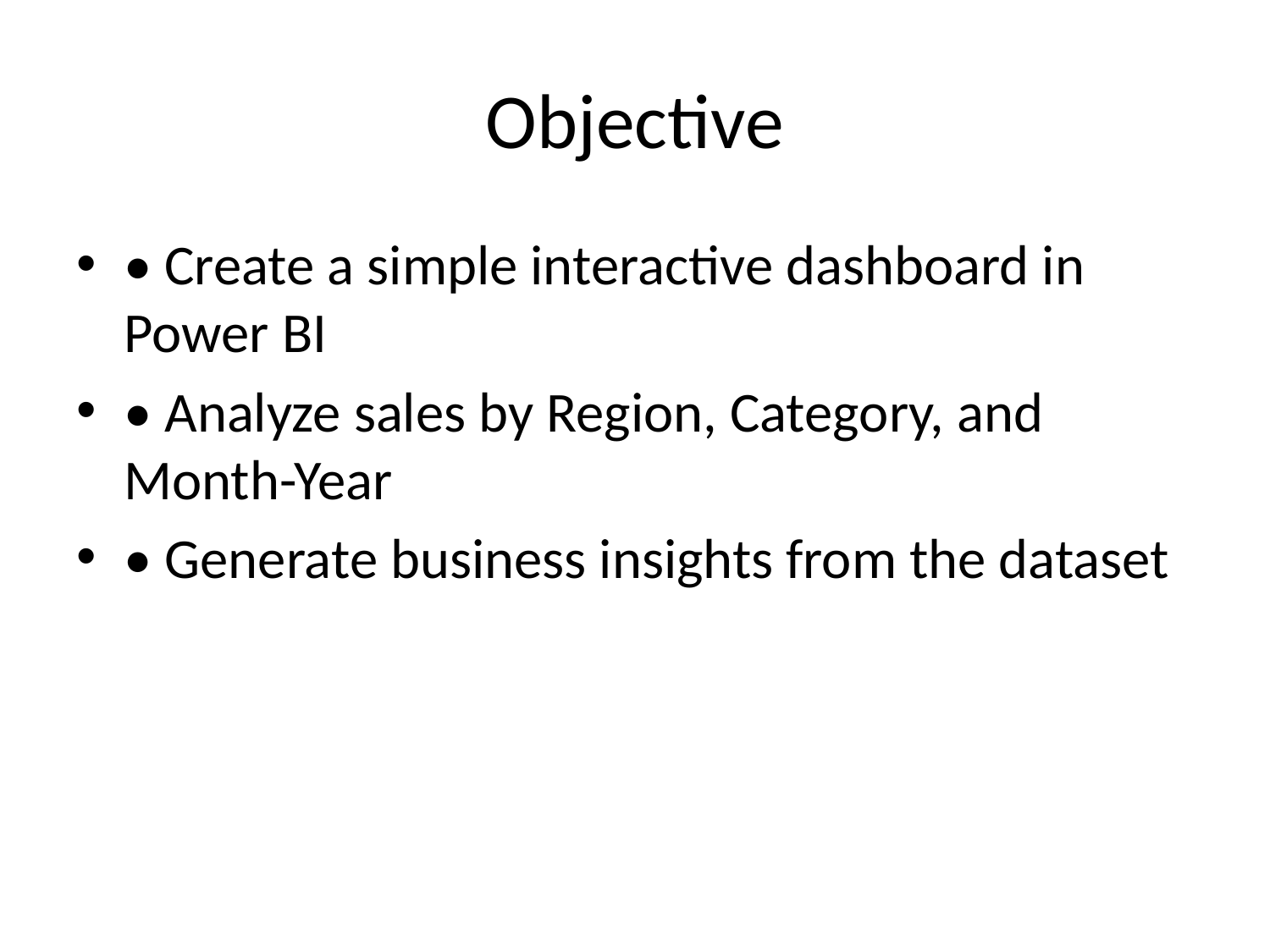

# Objective
• Create a simple interactive dashboard in Power BI
• Analyze sales by Region, Category, and Month-Year
• Generate business insights from the dataset